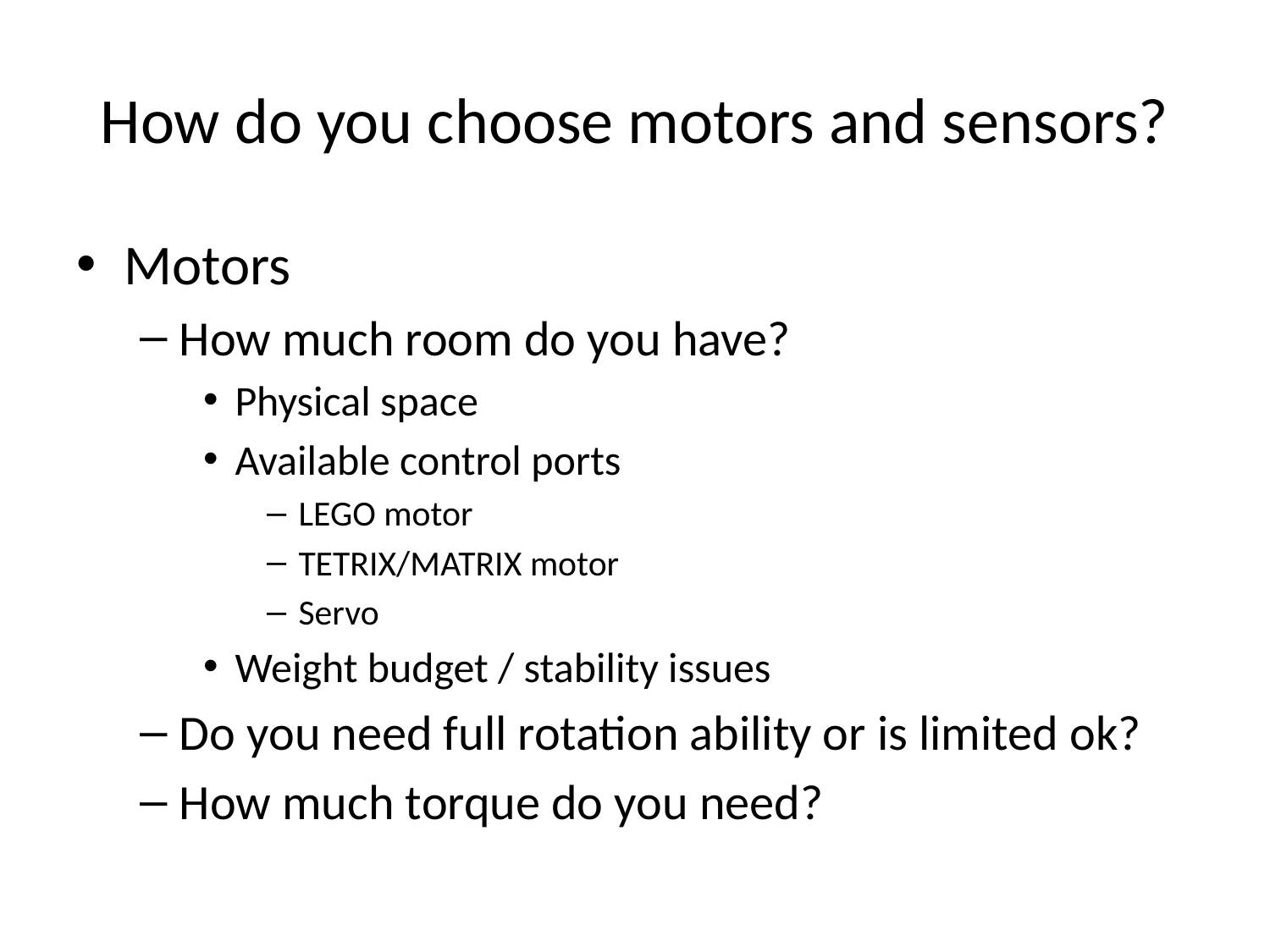

# How do you choose motors and sensors?
Motors
How much room do you have?
Physical space
Available control ports
LEGO motor
TETRIX/MATRIX motor
Servo
Weight budget / stability issues
Do you need full rotation ability or is limited ok?
How much torque do you need?